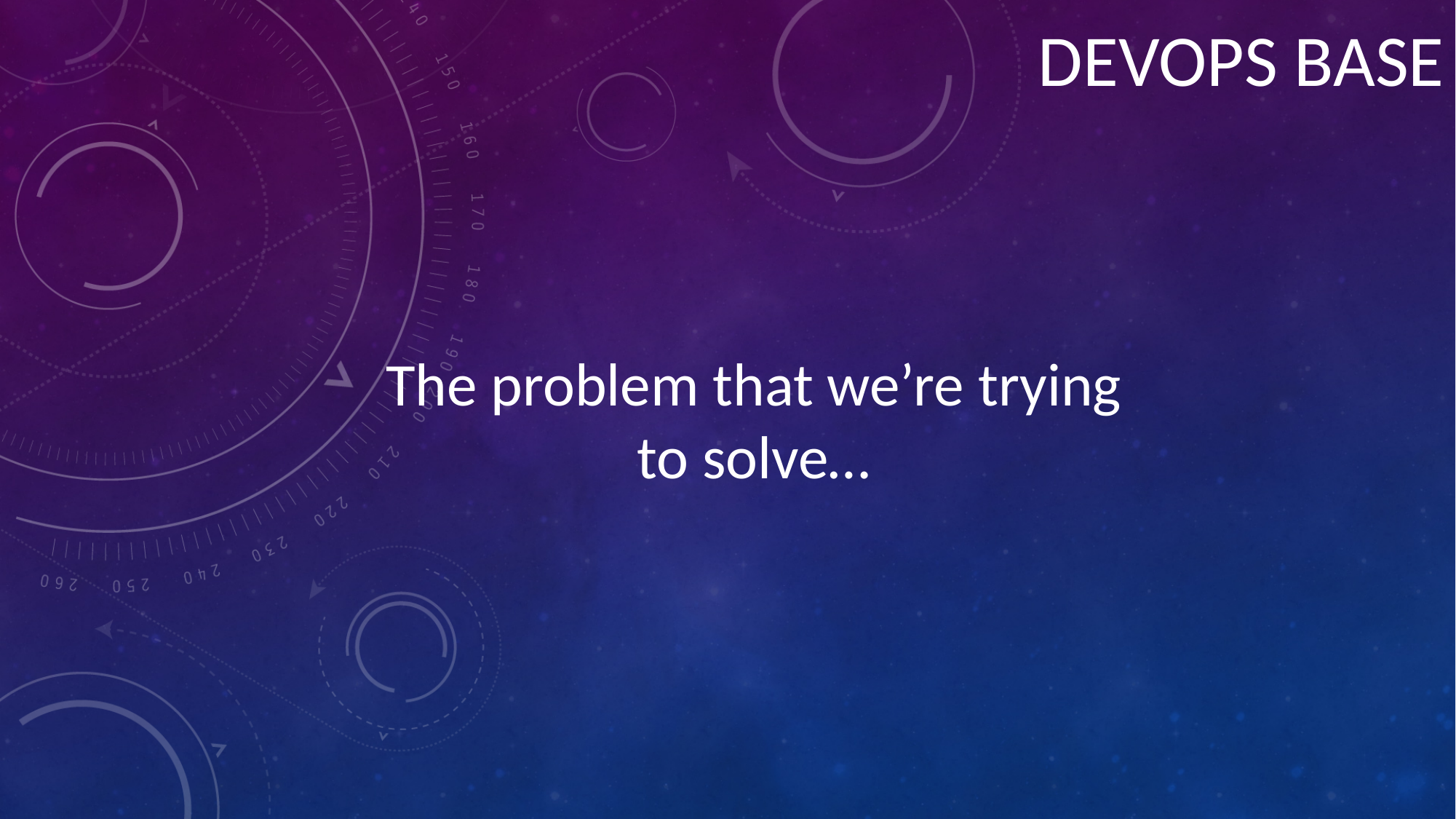

# Devops BASE
The problem that we’re trying to solve…